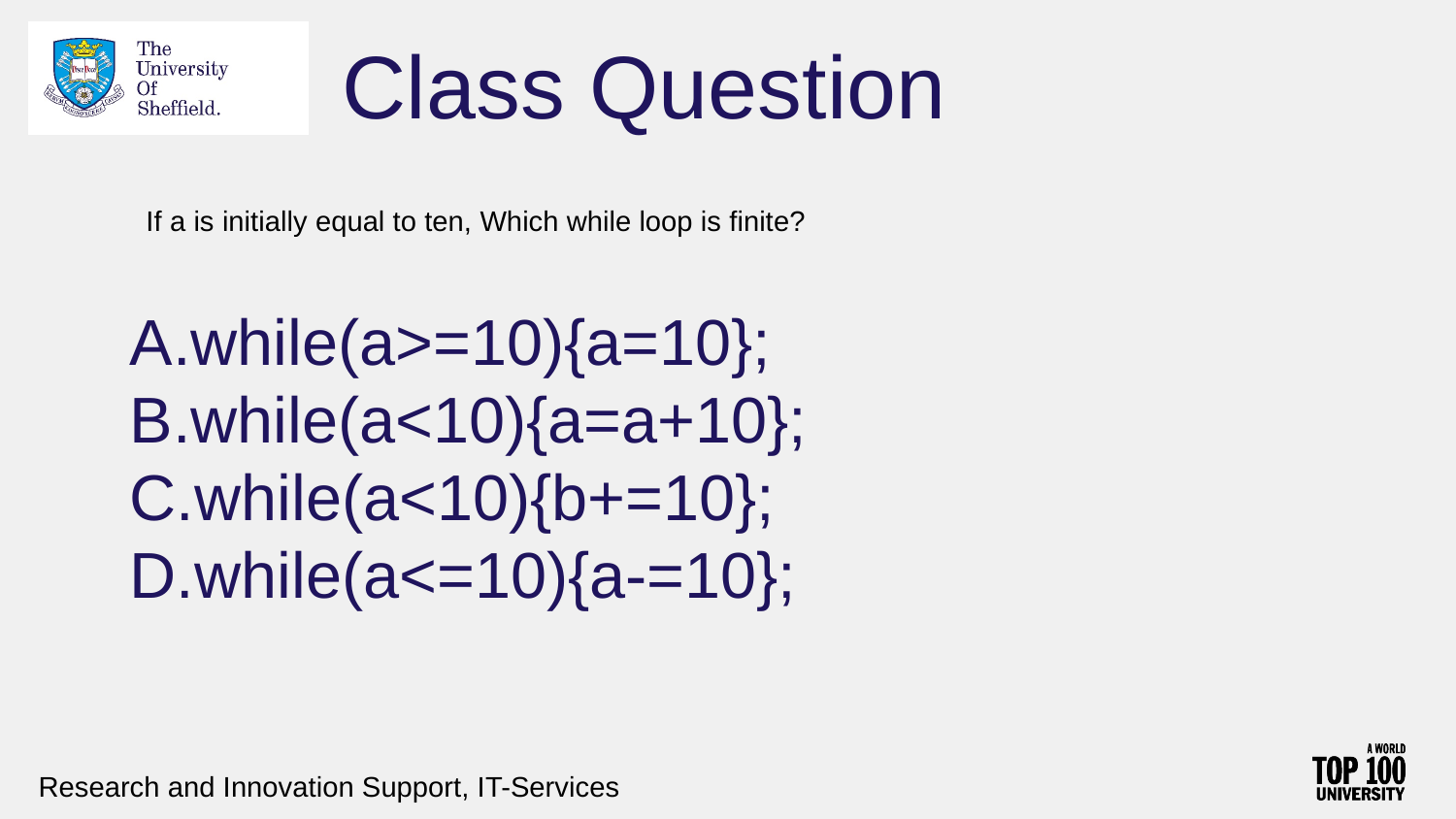

# Class Question
If a is initially equal to ten, Which while loop is finite?
while(a>=10){a=10};
while(a<10){a=a+10};
while(a<10){b+=10};
while(a<=10){a-=10};